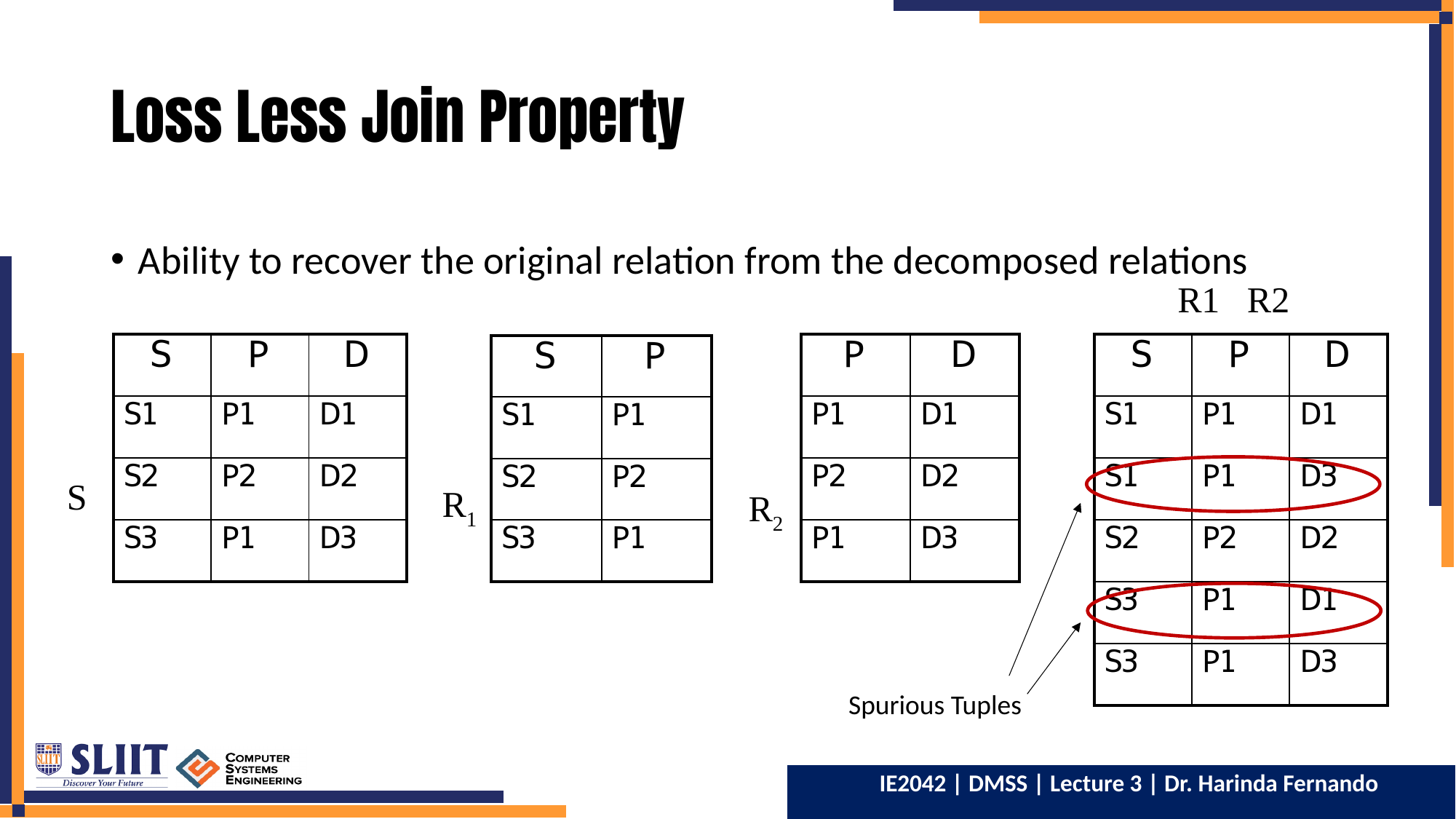

# Loss Less Join Property
Ability to recover the original relation from the decomposed relations
R1   R2
| S | P | D |
| --- | --- | --- |
| S1 | P1 | D1 |
| S2 | P2 | D2 |
| S3 | P1 | D3 |
| P | D |
| --- | --- |
| P1 | D1 |
| P2 | D2 |
| P1 | D3 |
| S | P | D |
| --- | --- | --- |
| S1 | P1 | D1 |
| S1 | P1 | D3 |
| S2 | P2 | D2 |
| S3 | P1 | D1 |
| S3 | P1 | D3 |
| S | P |
| --- | --- |
| S1 | P1 |
| S2 | P2 |
| S3 | P1 |

S
R1
R2

Spurious Tuples
9
IE2042 | DMSS | Lecture 3 | Dr. Harinda Fernando